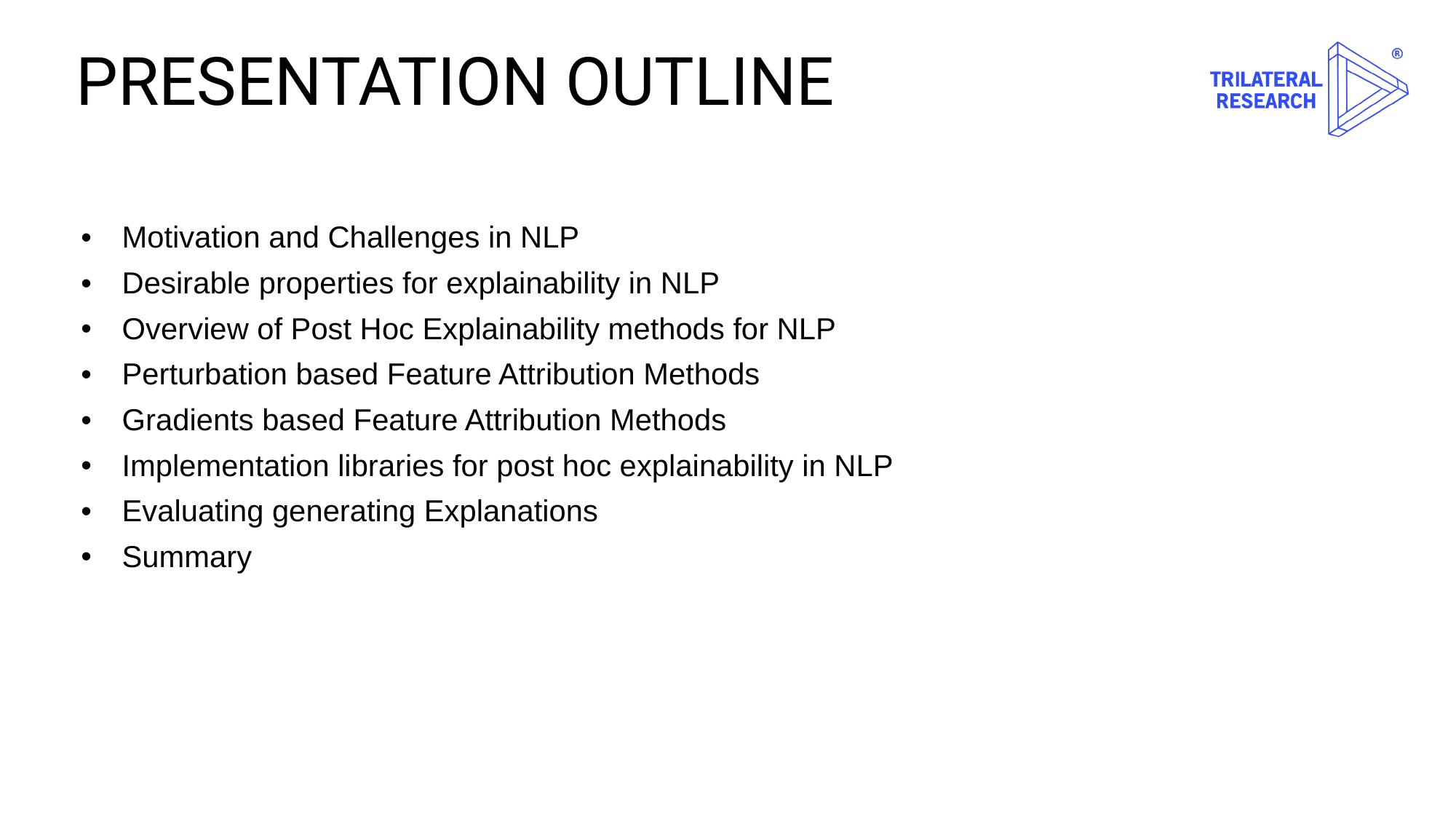

# PRESENTATION OUTLINE
Motivation and Challenges in NLP
Desirable properties for explainability in NLP
Overview of Post Hoc Explainability methods for NLP
Perturbation based Feature Attribution Methods
Gradients based Feature Attribution Methods
Implementation libraries for post hoc explainability in NLP
Evaluating generating Explanations
Summary